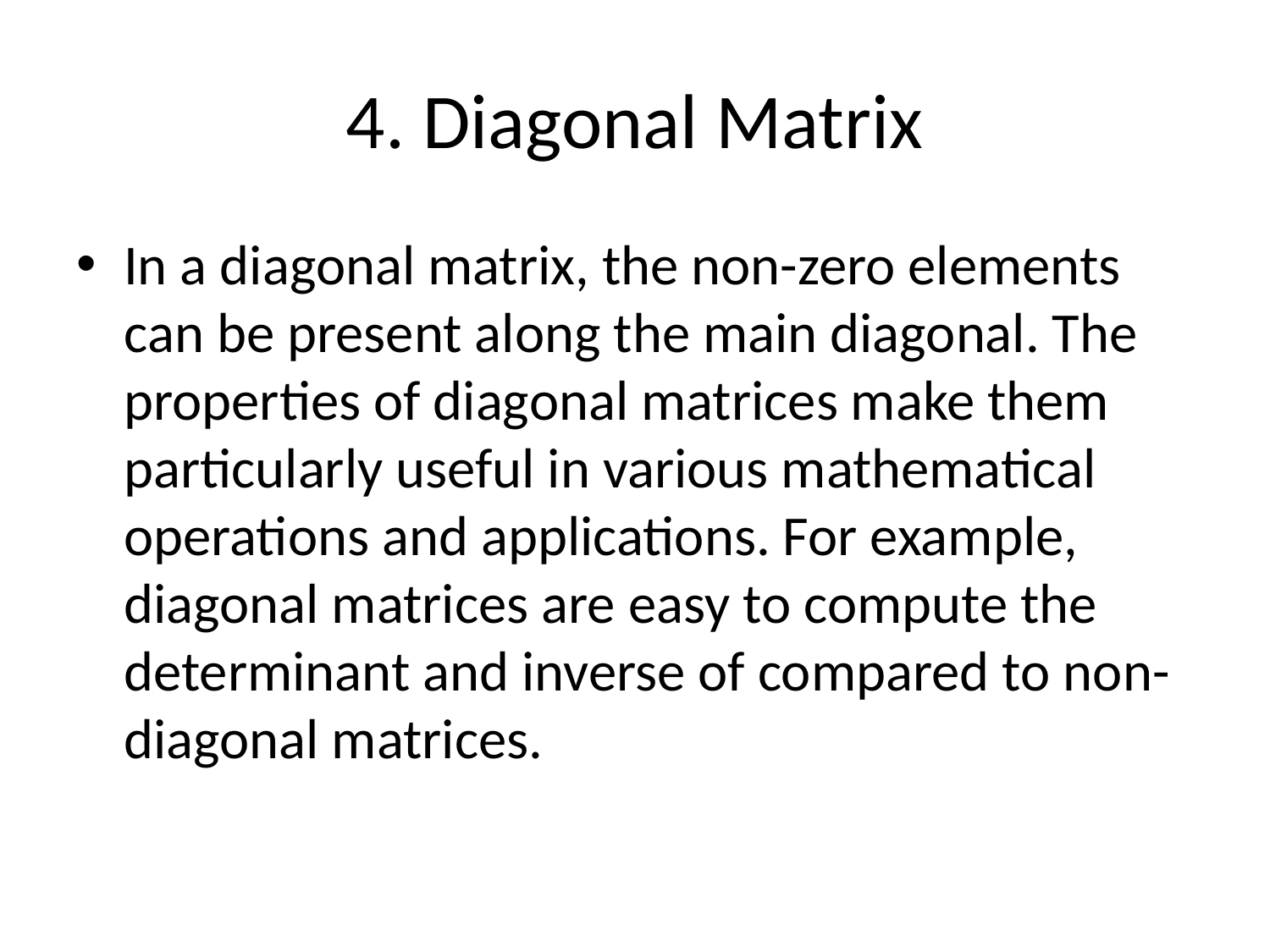

# 4. Diagonal Matrix
In a diagonal matrix, the non-zero elements can be present along the main diagonal. The properties of diagonal matrices make them particularly useful in various mathematical operations and applications. For example, diagonal matrices are easy to compute the determinant and inverse of compared to non-diagonal matrices.